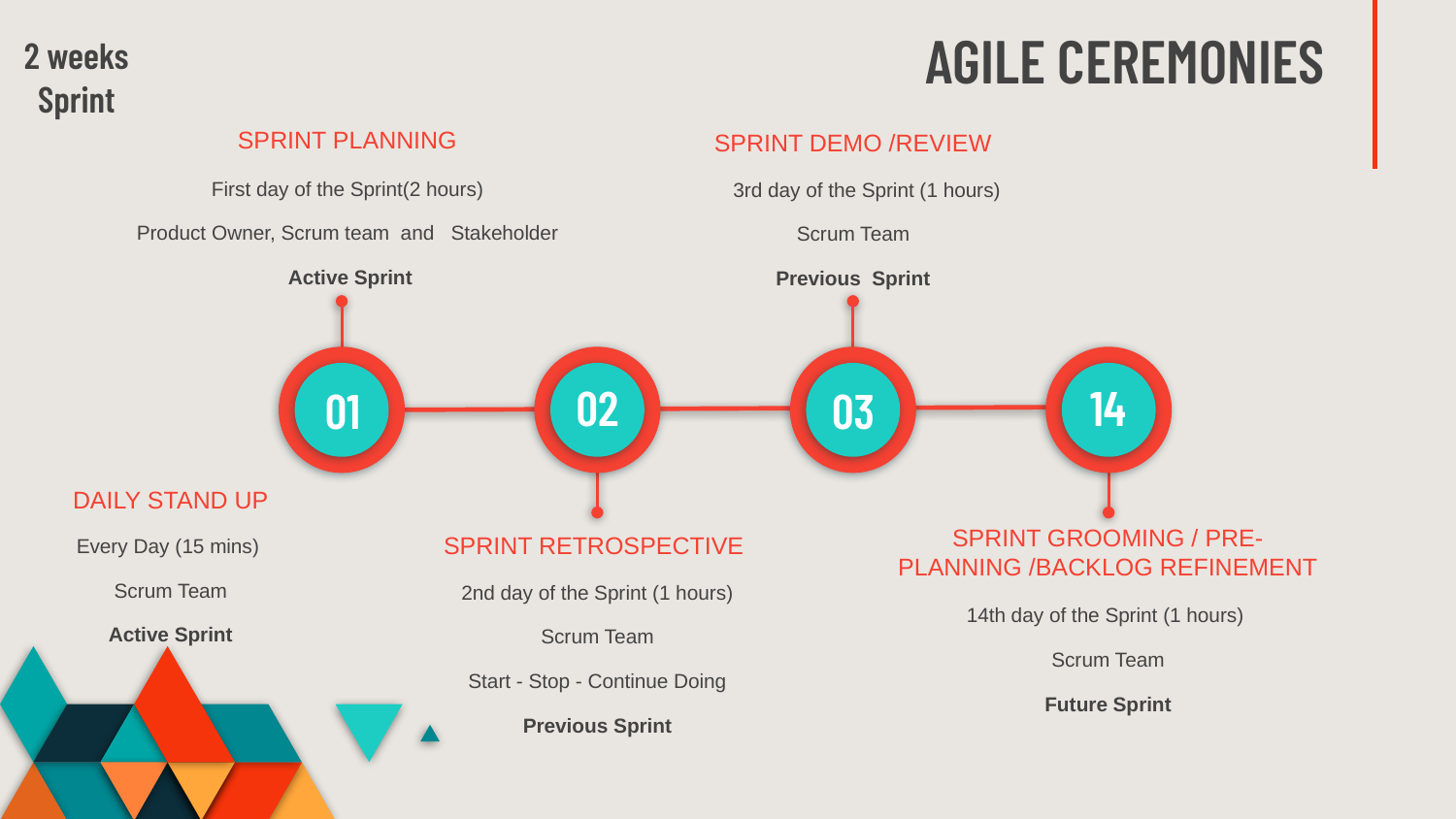

2 weeks Sprint
# AGILE CEREMONIES
SPRINT PLANNING
First day of the Sprint(2 hours)
Product Owner, Scrum team  and   Stakeholder
 Active Sprint

SPRINT DEMO /REVIEW
               3rd day of the Sprint (1 hours)
Scrum Team
Previous  Sprint

02
14
01
03
DAILY STAND UP
Every Day (15 mins)
Scrum Team
Active Sprint
SPRINT GROOMING / PRE-PLANNING /BACKLOG REFINEMENT
14th day of the Sprint (1 hours)
Scrum Team
Future Sprint

SPRINT RETROSPECTIVE
2nd day of the Sprint (1 hours)
Scrum Team
Start - Stop - Continue Doing
Previous Sprint